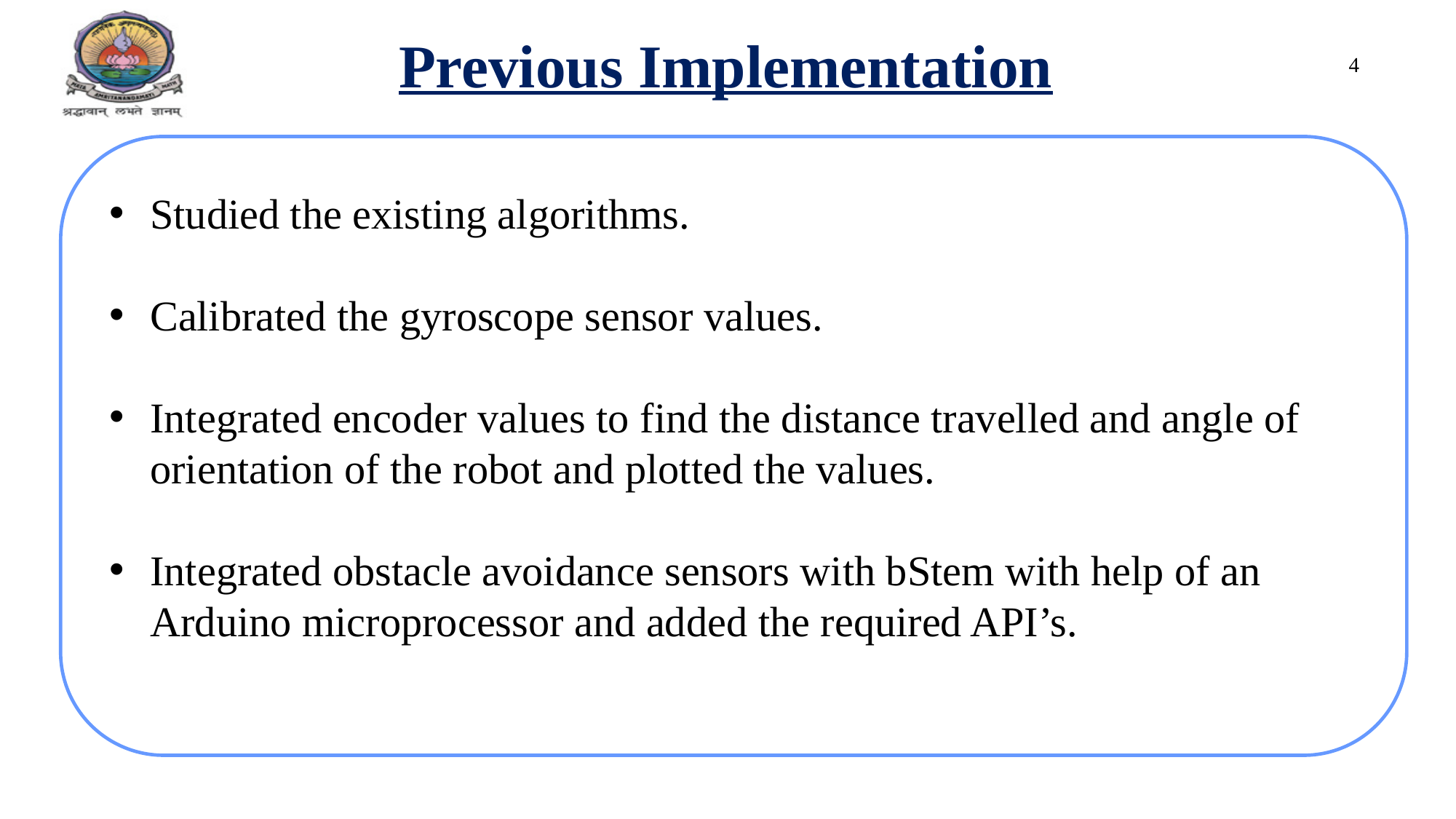

Previous Implementation
4

Studied the existing algorithms.

Calibrated the gyroscope sensor values.

Integrated encoder values to find the distance travelled and angle of orientation of the robot and plotted the values.

Integrated obstacle avoidance sensors with bStem with help of an Arduino microprocessor and added the required API’s.